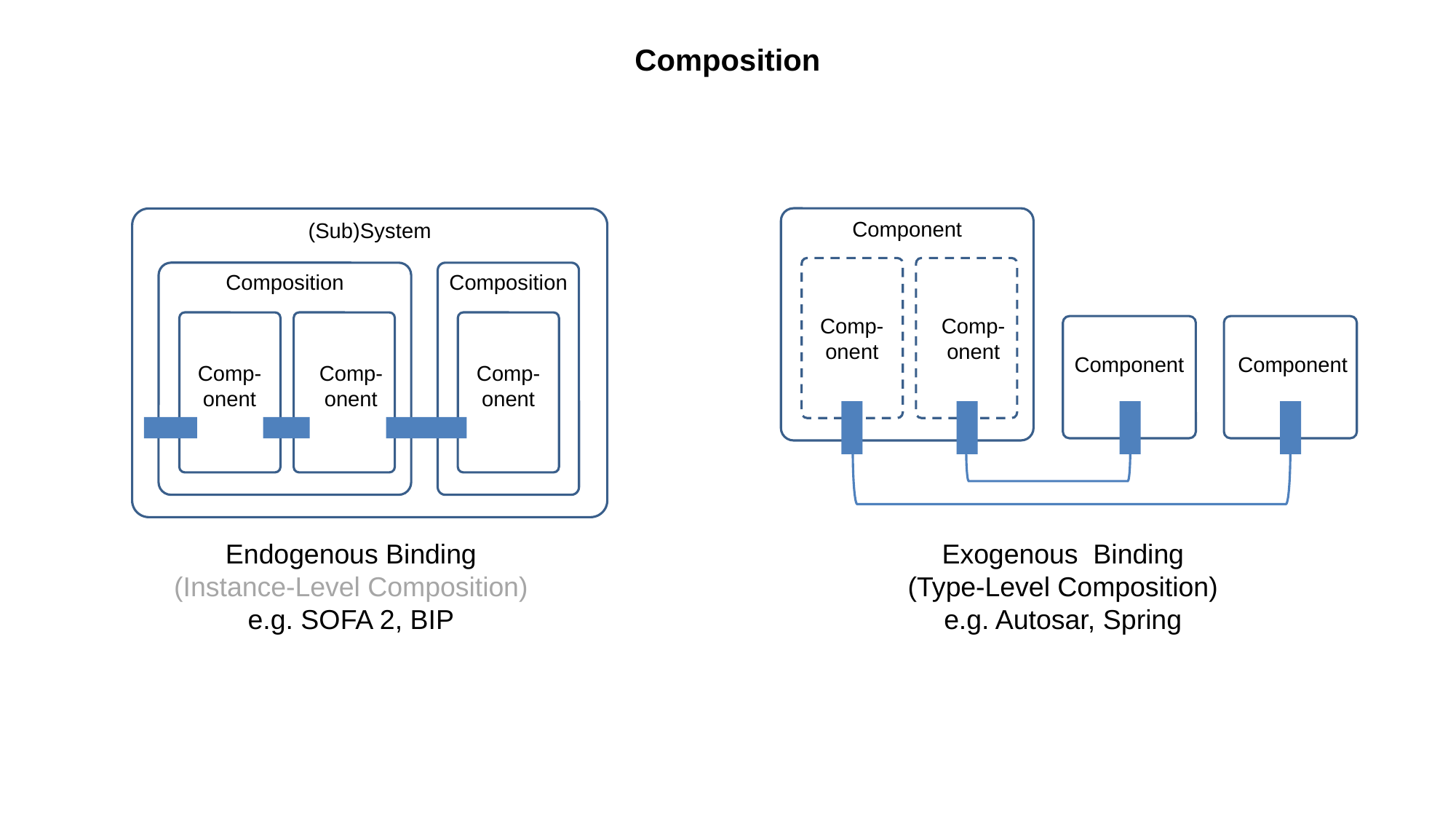

Composition

Component
(Sub)System

Composition
Composition
Comp-
onent
Comp-
onent

Component
Component
Comp-
onent
Comp-
onent
Comp-
onent

Endogenous Binding
(Instance-Level Composition)
e.g. SOFA 2, BIP
Exogenous  Binding
(Type-Level Composition)
e.g. Autosar, Spring